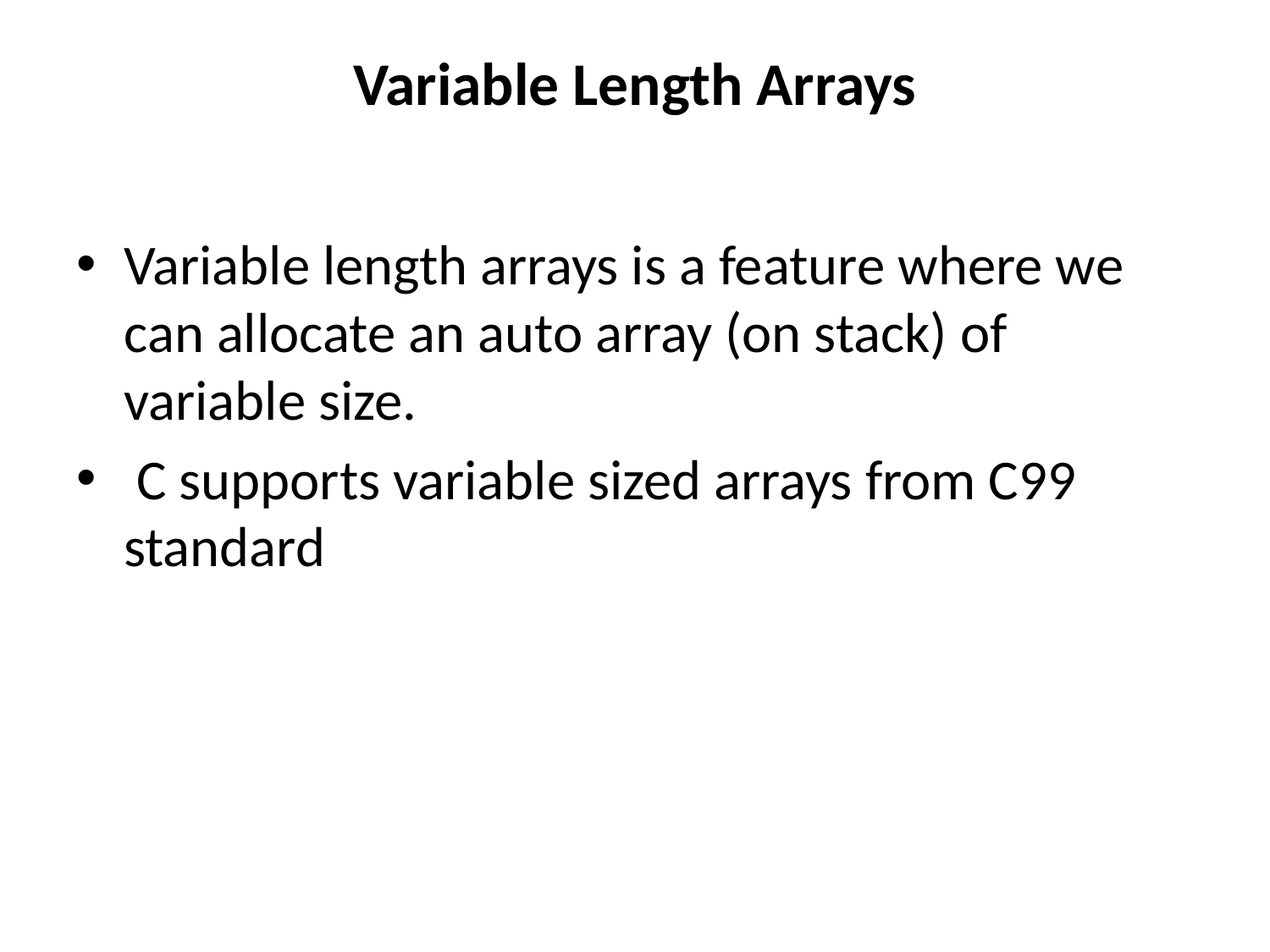

# Variable Length Arrays
Variable length arrays is a feature where we can allocate an auto array (on stack) of variable size.
 C supports variable sized arrays from C99 standard